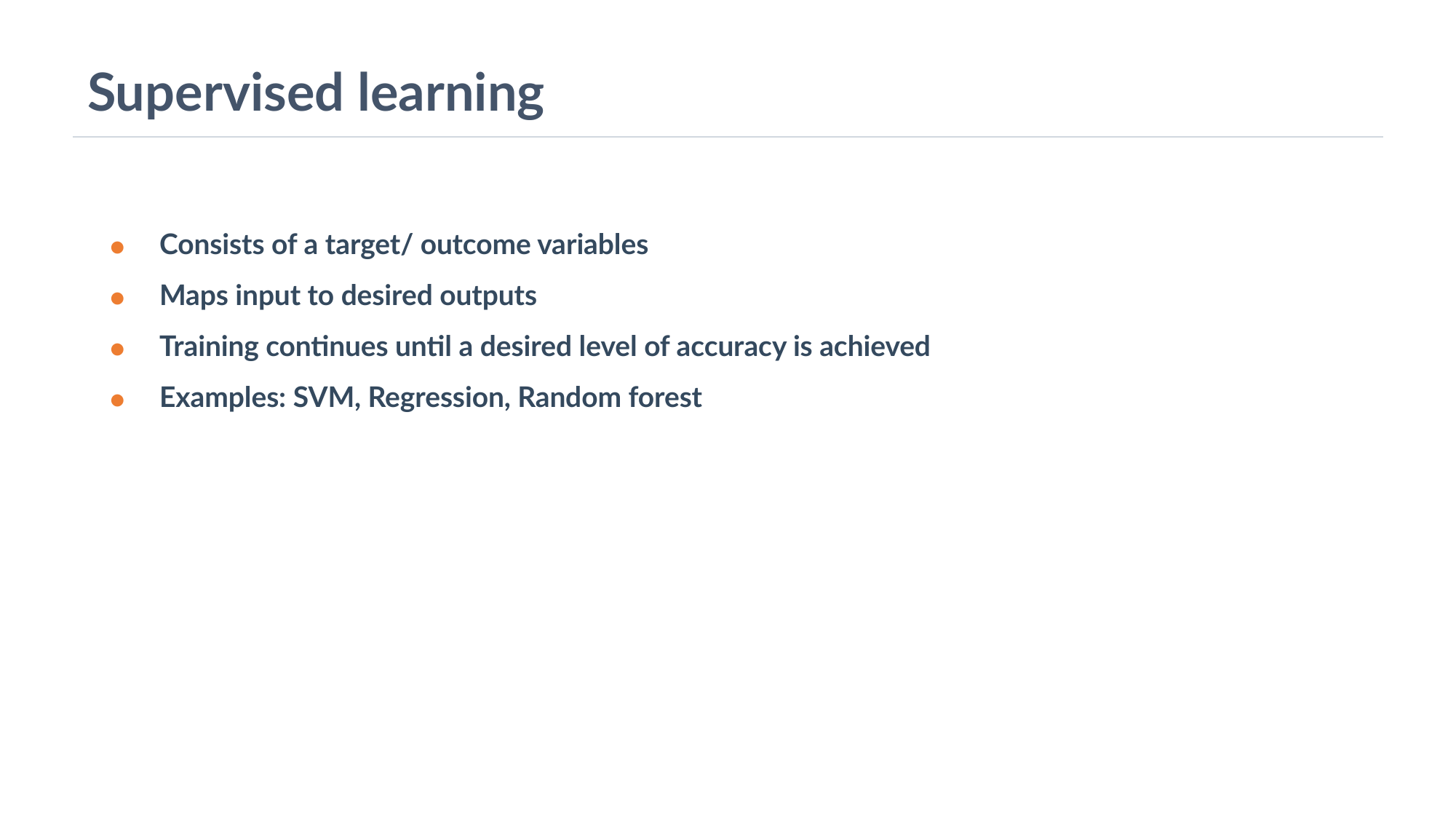

# Supervised learning
Consists of a target/ outcome variables
Maps input to desired outputs
Training continues until a desired level of accuracy is achieved
Examples: SVM, Regression, Random forest